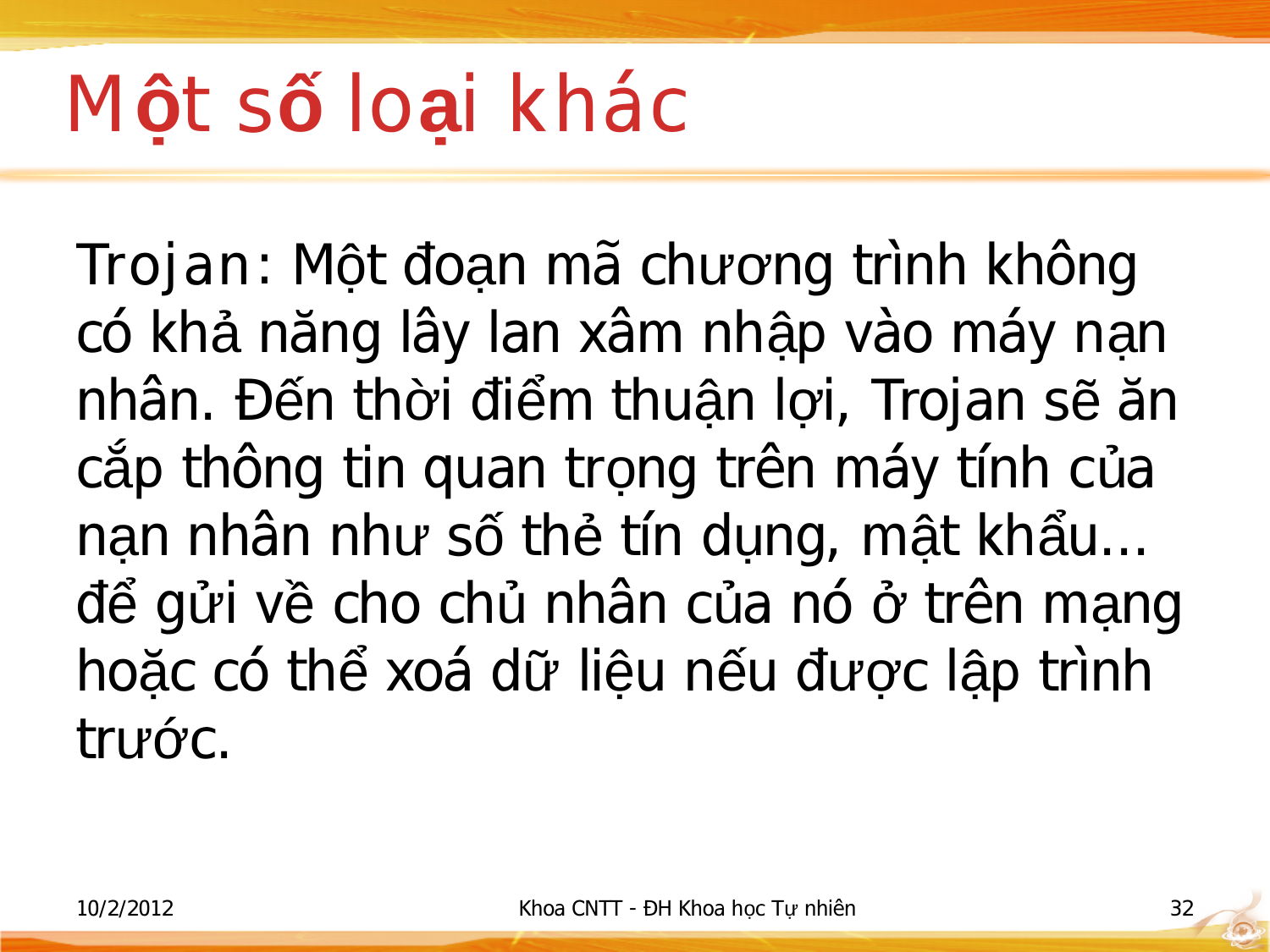

# Một số loại khác
Trojan: Một đoạn mã chương trình không có khả năng lây lan xâm nhập vào máy nạn nhân. Đến thời điểm thuận lợi, Trojan sẽ ăn cắp thông tin quan trọng trên máy tính của nạn nhân như số thẻ tín dụng, mật khẩu... để gửi về cho chủ nhân của nó ở trên mạng hoặc có thể xoá dữ liệu nếu được lập trình trước.
10/2/2012
Khoa CNTT - ĐH Khoa học Tự nhiên
32